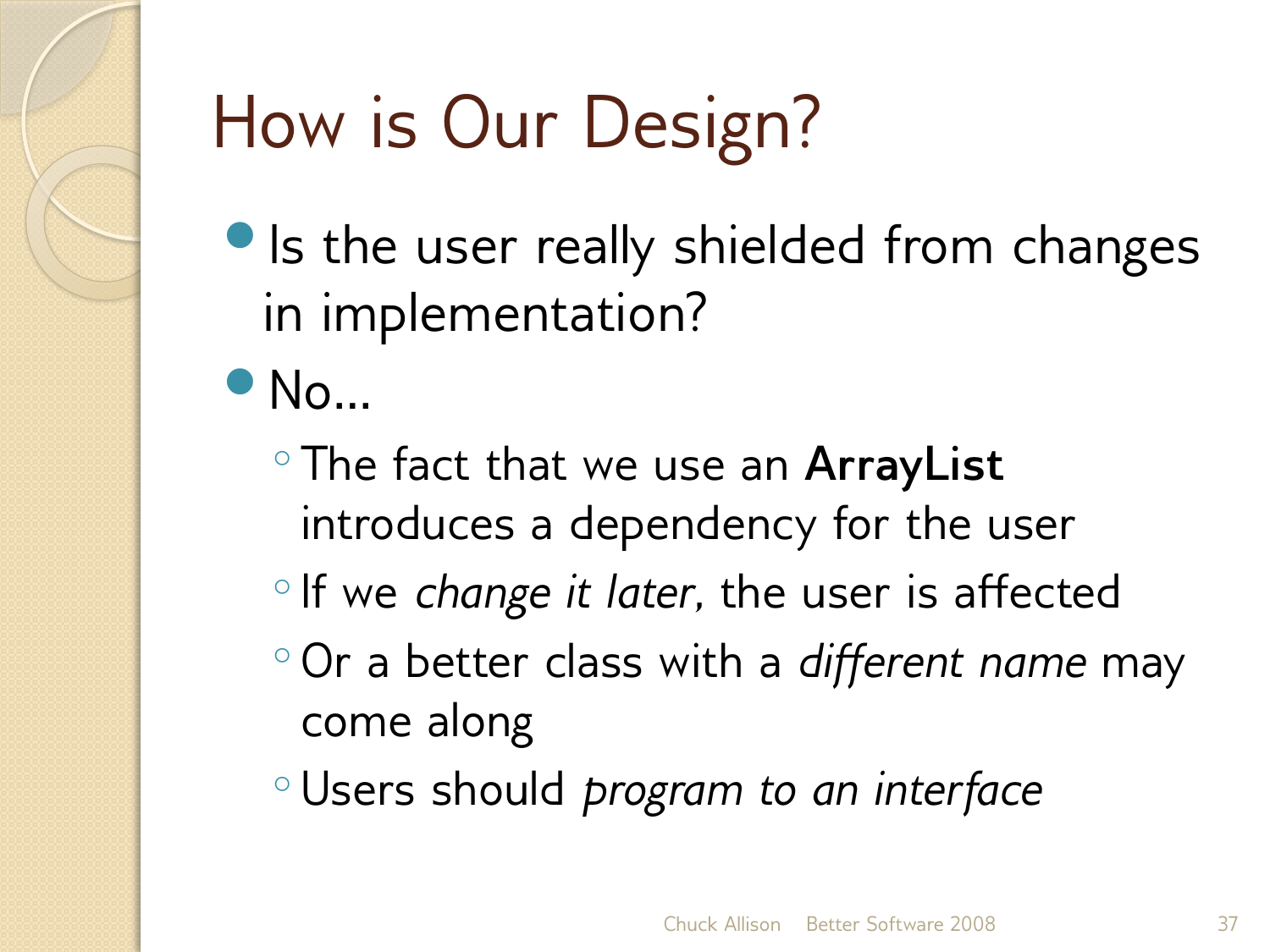

# How is Our Design?
Is the user really shielded from changes in implementation?
No…
The fact that we use an ArrayList introduces a dependency for the user
If we change it later, the user is affected
Or a better class with a different name may come along
Users should program to an interface
Chuck Allison
Better Software 2008
37